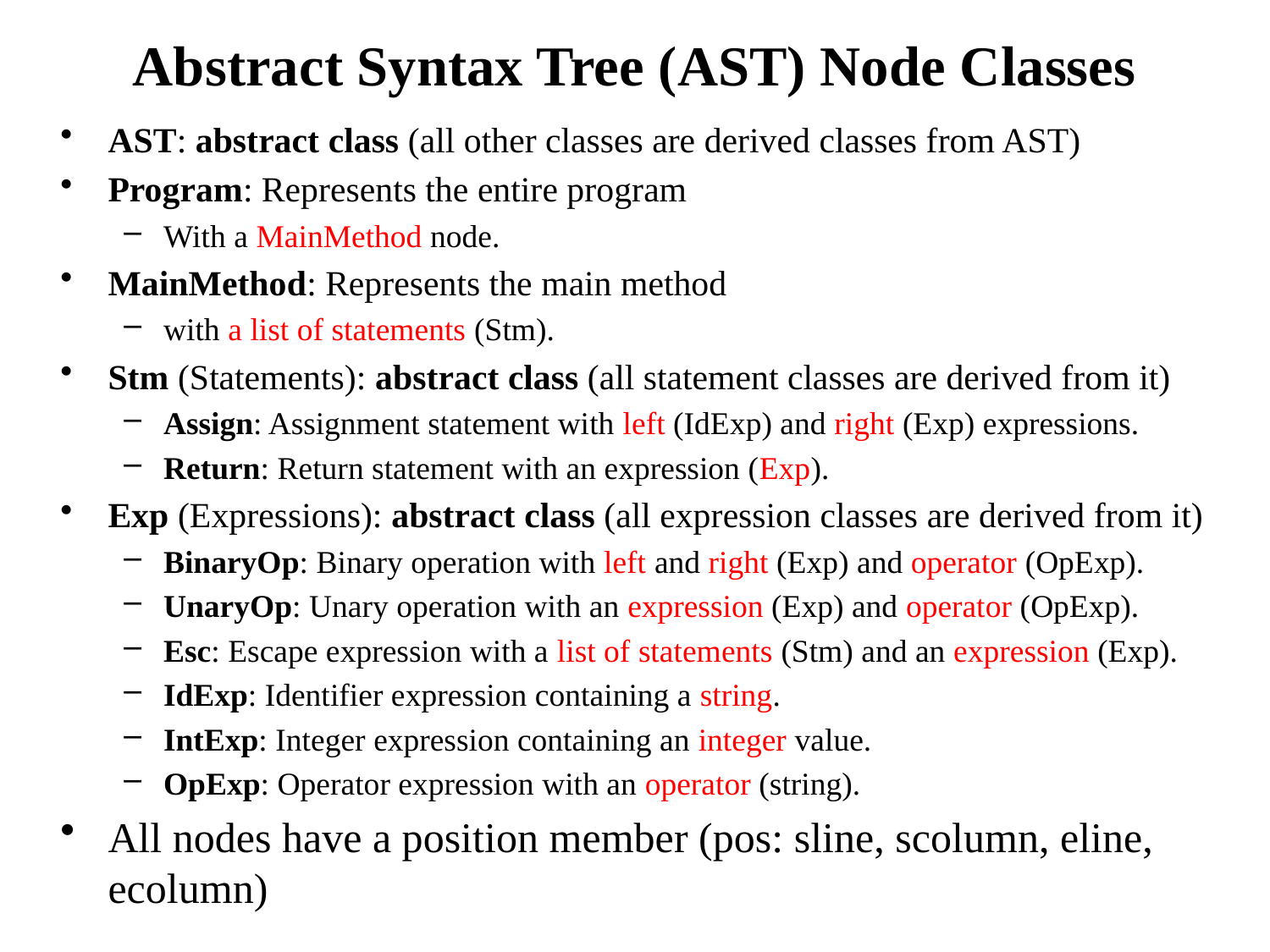

# Abstract Syntax Tree (AST) Node Classes
AST: abstract class (all other classes are derived classes from AST)
Program: Represents the entire program
With a MainMethod node.
MainMethod: Represents the main method
with a list of statements (Stm).
Stm (Statements): abstract class (all statement classes are derived from it)
Assign: Assignment statement with left (IdExp) and right (Exp) expressions.
Return: Return statement with an expression (Exp).
Exp (Expressions): abstract class (all expression classes are derived from it)
BinaryOp: Binary operation with left and right (Exp) and operator (OpExp).
UnaryOp: Unary operation with an expression (Exp) and operator (OpExp).
Esc: Escape expression with a list of statements (Stm) and an expression (Exp).
IdExp: Identifier expression containing a string.
IntExp: Integer expression containing an integer value.
OpExp: Operator expression with an operator (string).
All nodes have a position member (pos: sline, scolumn, eline, ecolumn)